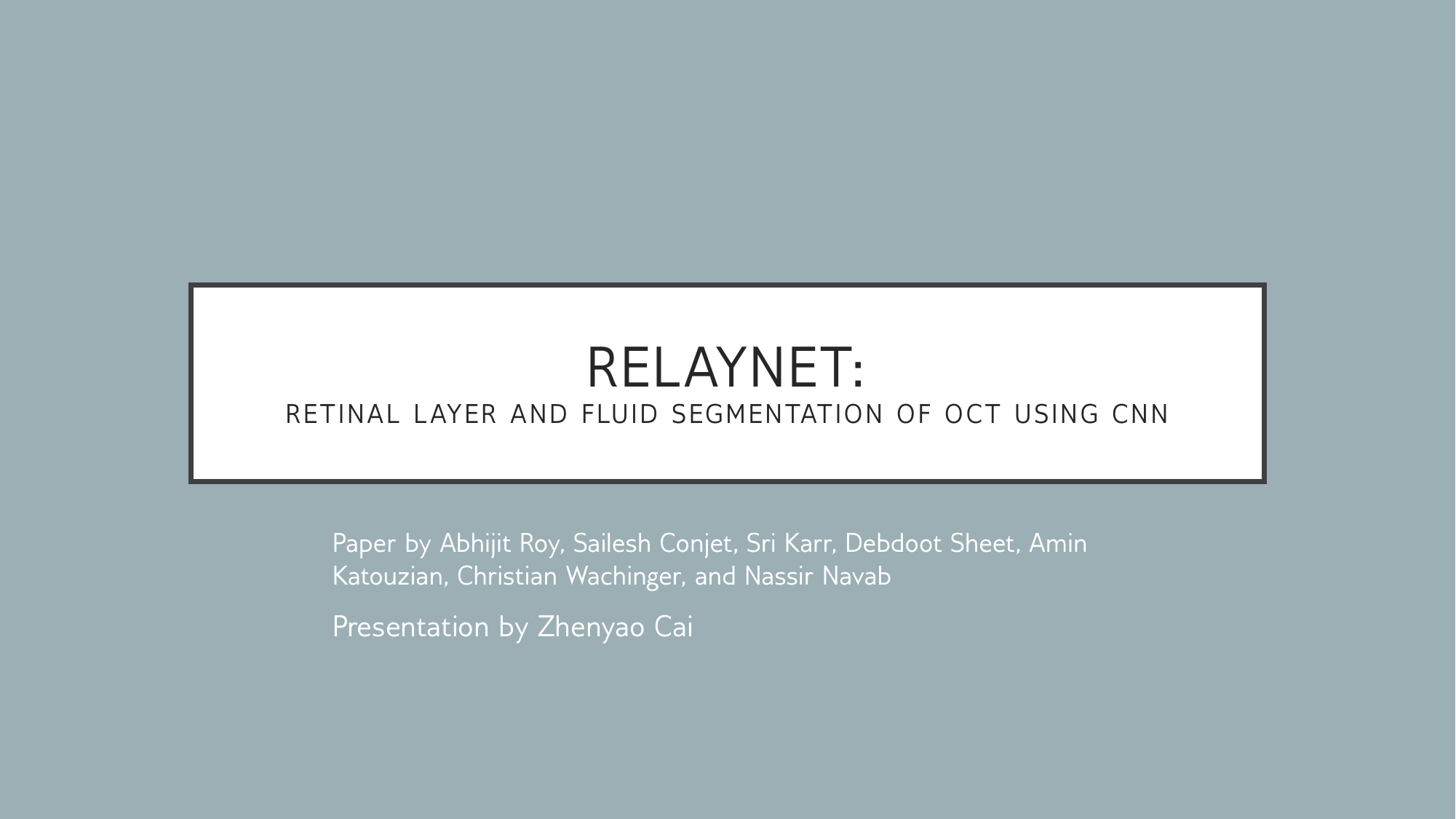

# ReLayNet: retiNal layer and fluid segmentation of OCT using CNN
Paper by Abhijit Roy, Sailesh Conjet, Sri Karr, Debdoot Sheet, Amin Katouzian, Christian Wachinger, and Nassir Navab
Presentation by Zhenyao Cai